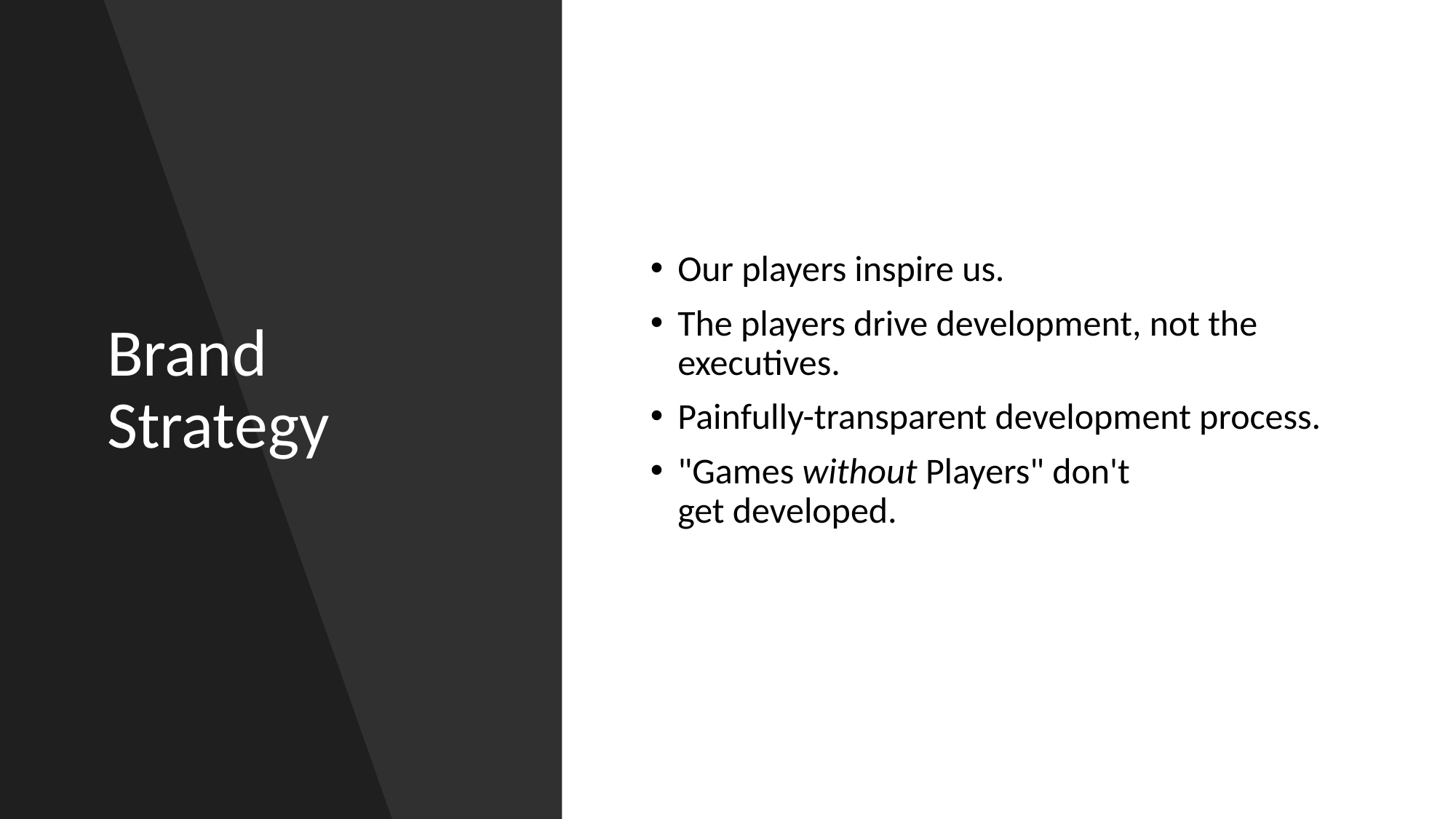

# Brand Strategy
Our players inspire us.
The players drive development, not the executives.
Painfully-transparent development process.
"Games without Players" don't get developed.